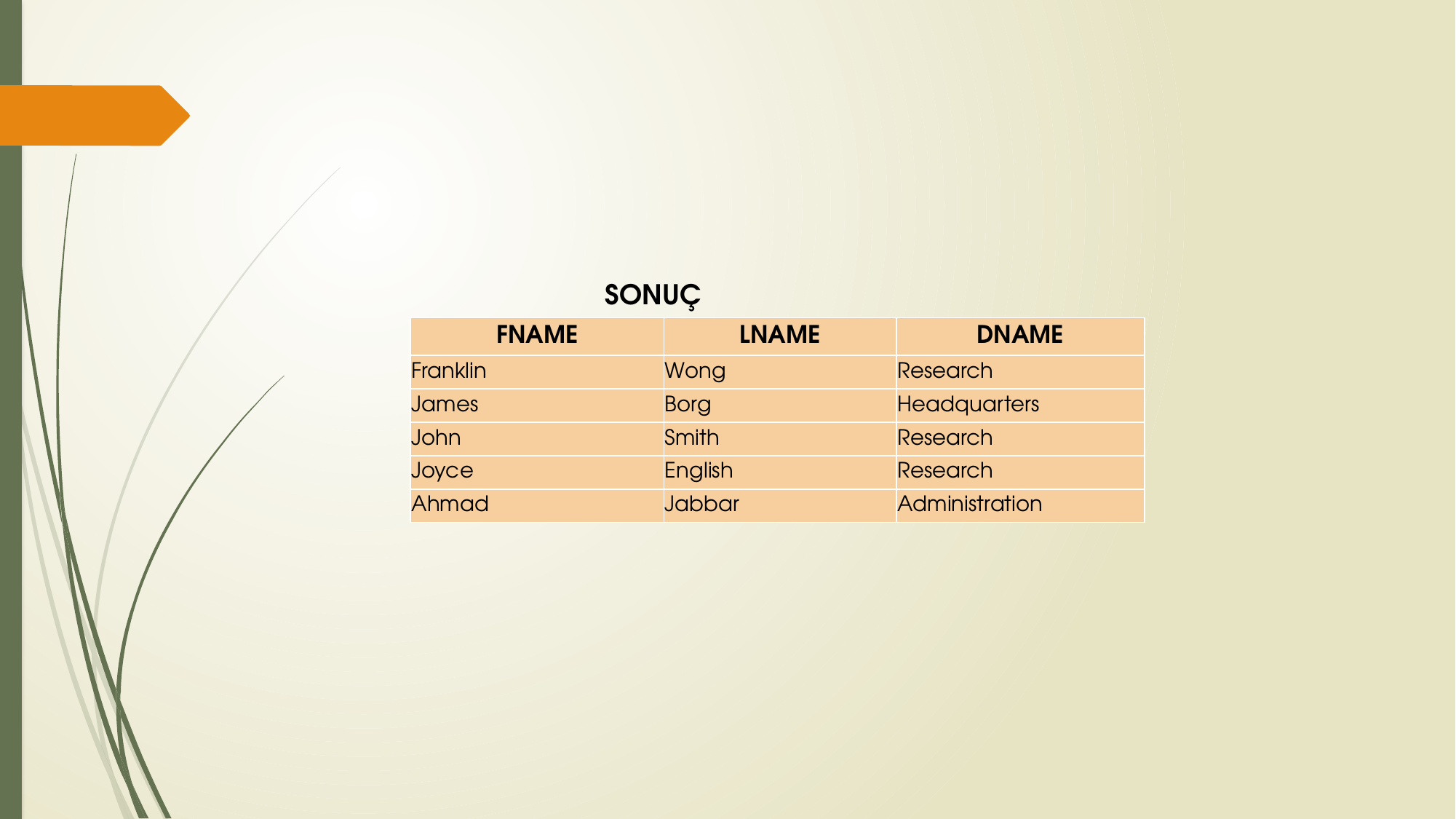

#

SONUÇ
| FNAME | LNAME | DNAME |
| --- | --- | --- |
| Franklin | Wong | Research |
| James | Borg | Headquarters |
| John | Smith | Research |
| Joyce | English | Research |
| Ahmad | Jabbar | Administration |